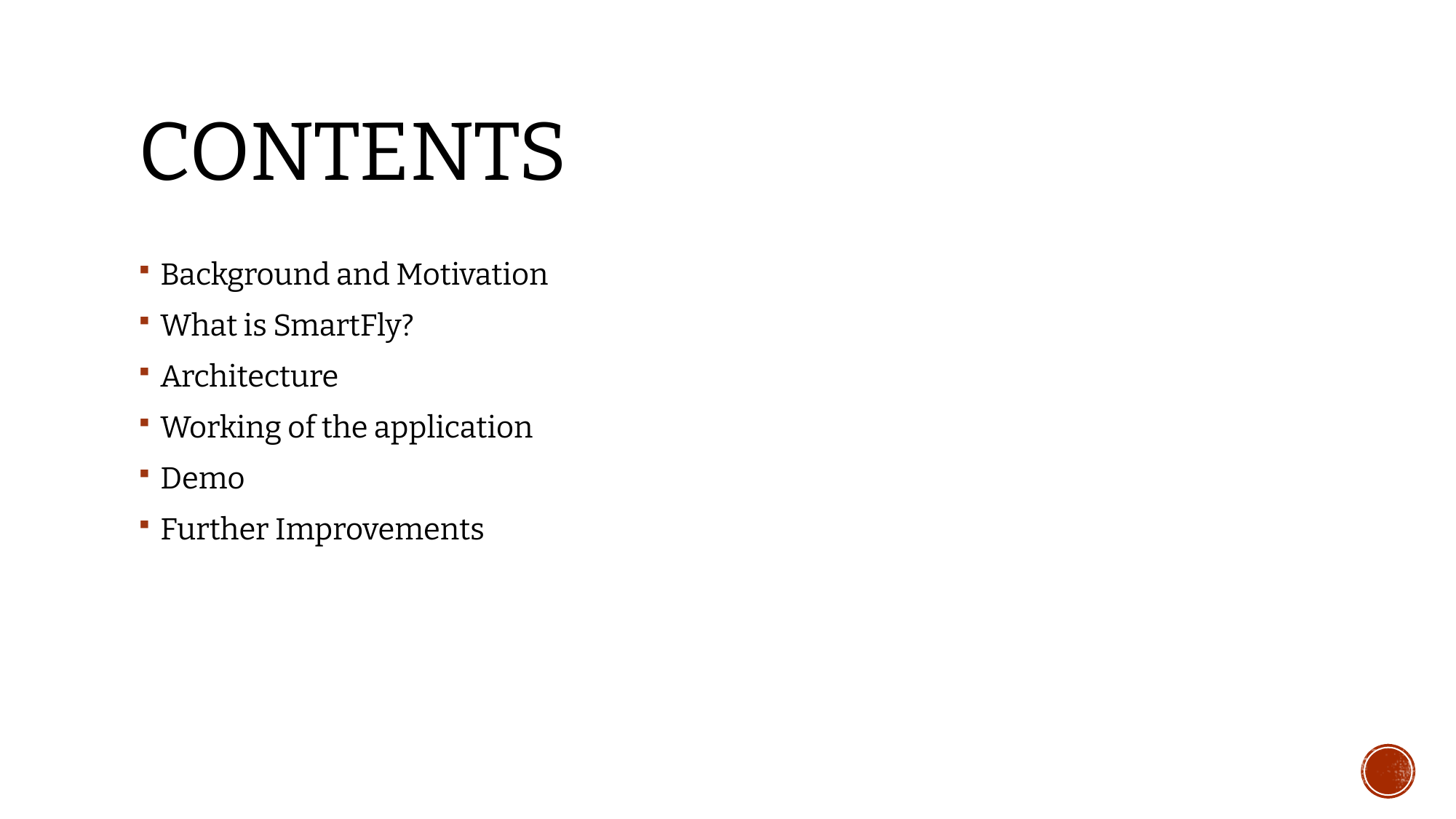

# contents
Background and Motivation
What is SmartFly?
Architecture
Working of the application
Demo
Further Improvements